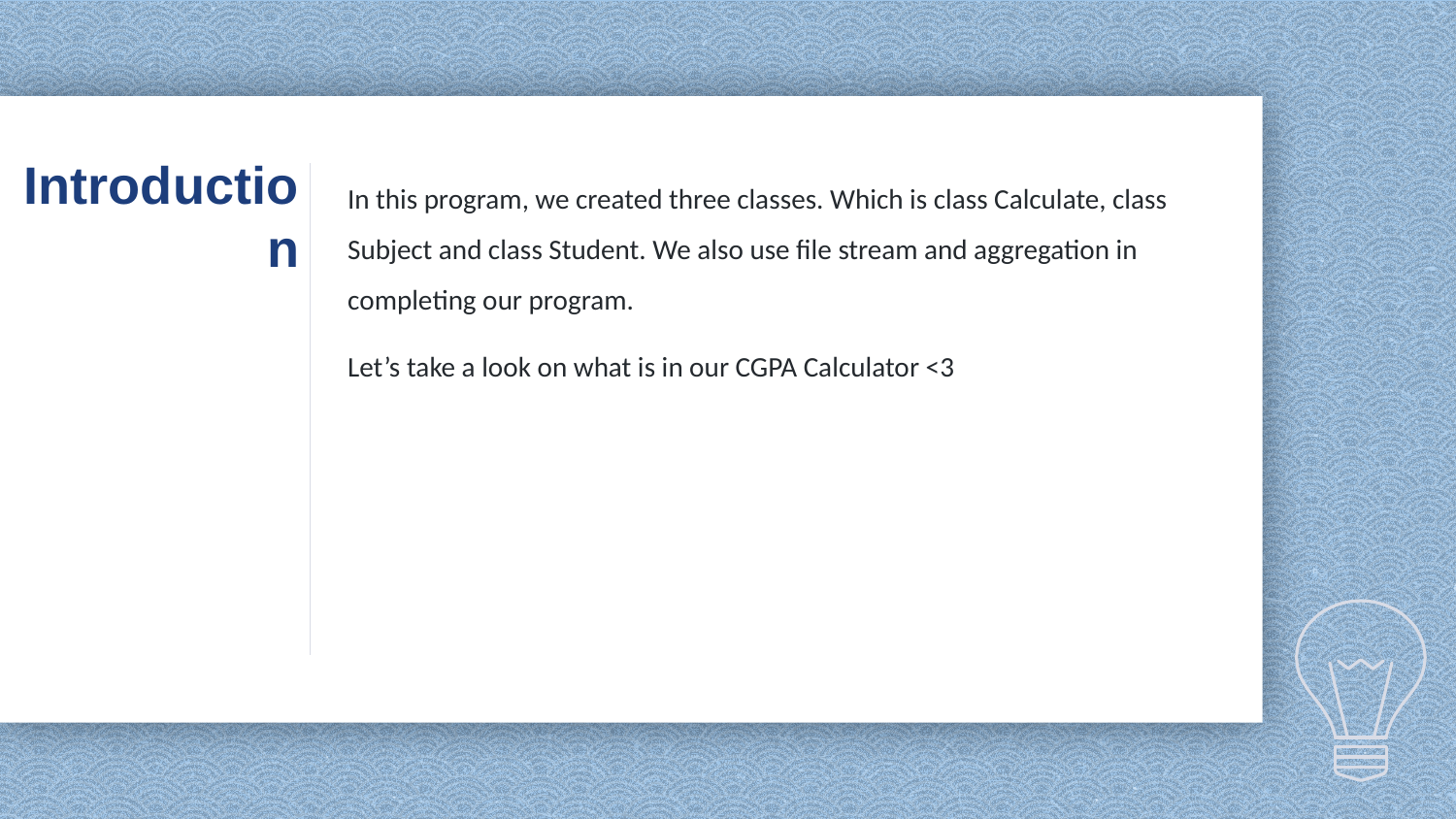

# Introduction

In this program, we created three classes. Which is class Calculate, class Subject and class Student. We also use file stream and aggregation in completing our program.
Let’s take a look on what is in our CGPA Calculator <3